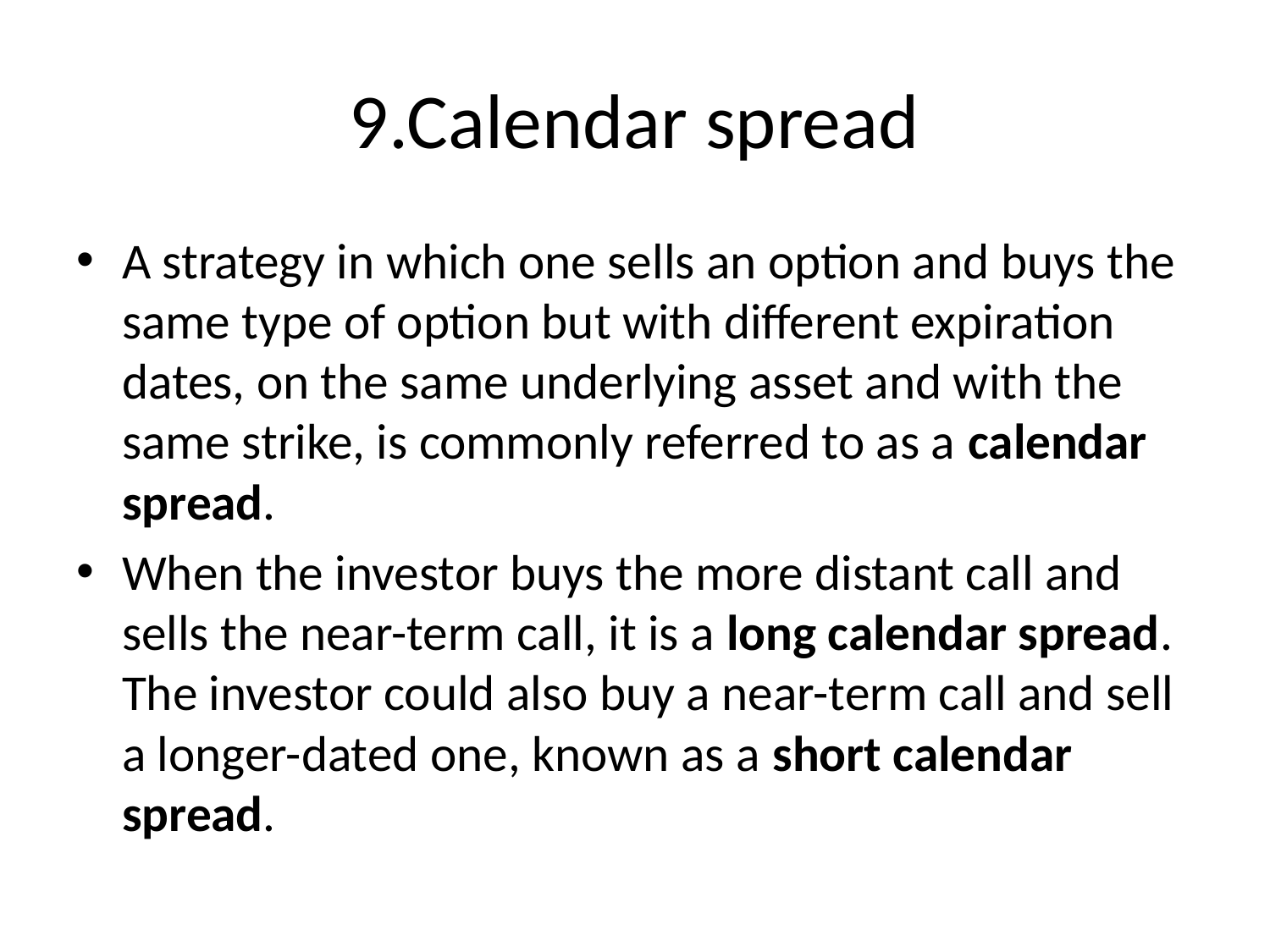

# 9.Calendar spread
A strategy in which one sells an option and buys the same type of option but with different expiration dates, on the same underlying asset and with the same strike, is commonly referred to as a calendar spread.
When the investor buys the more distant call and sells the near-term call, it is a long calendar spread. The investor could also buy a near-term call and sell a longer-dated one, known as a short calendar spread.